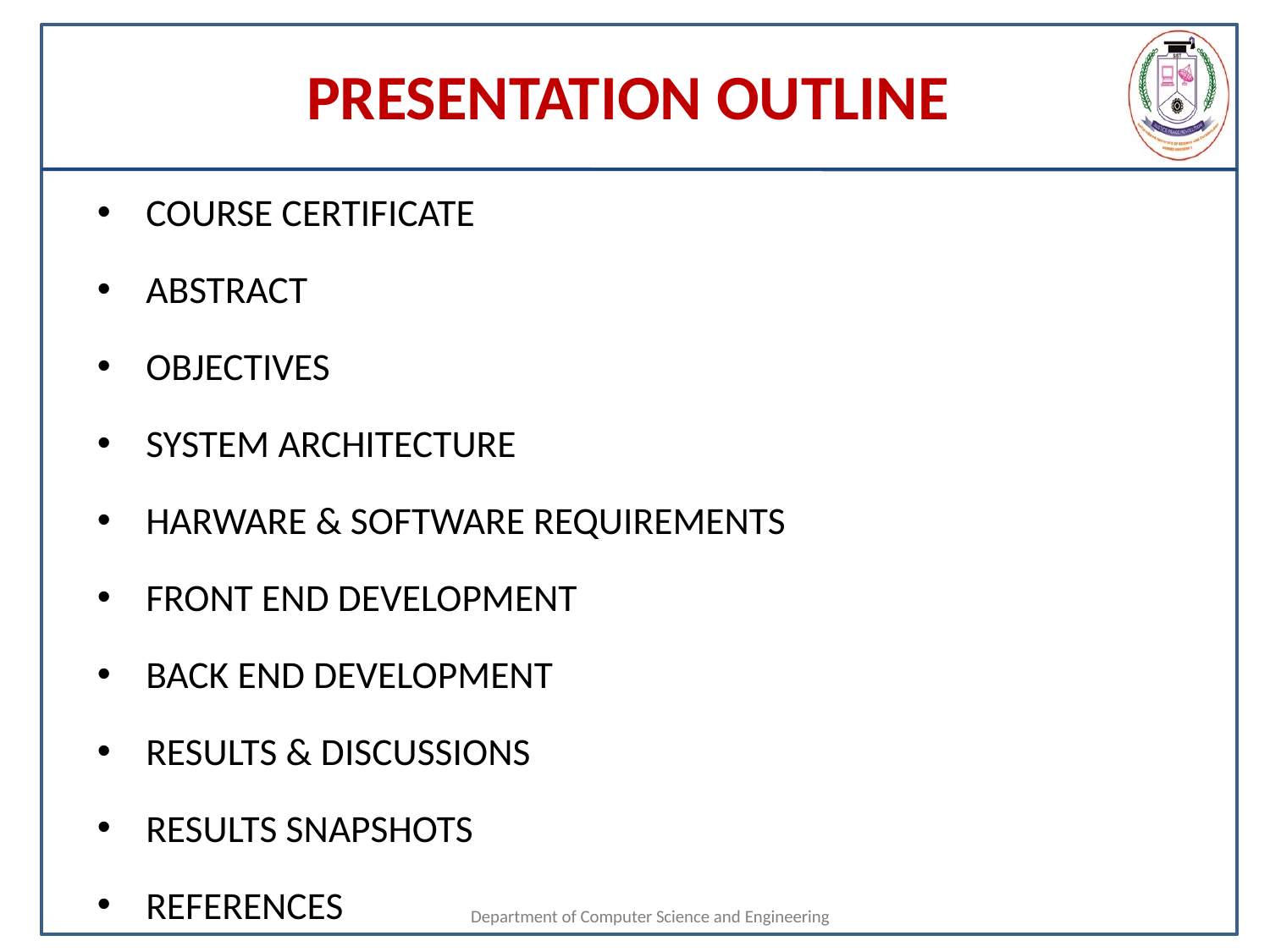

# PRESENTATION OUTLINE
COURSE CERTIFICATE
ABSTRACT
OBJECTIVES
SYSTEM ARCHITECTURE
HARWARE & SOFTWARE REQUIREMENTS
FRONT END DEVELOPMENT
BACK END DEVELOPMENT
RESULTS & DISCUSSIONS
RESULTS SNAPSHOTS
REFERENCES

2
Department of Computer Science and Engineering